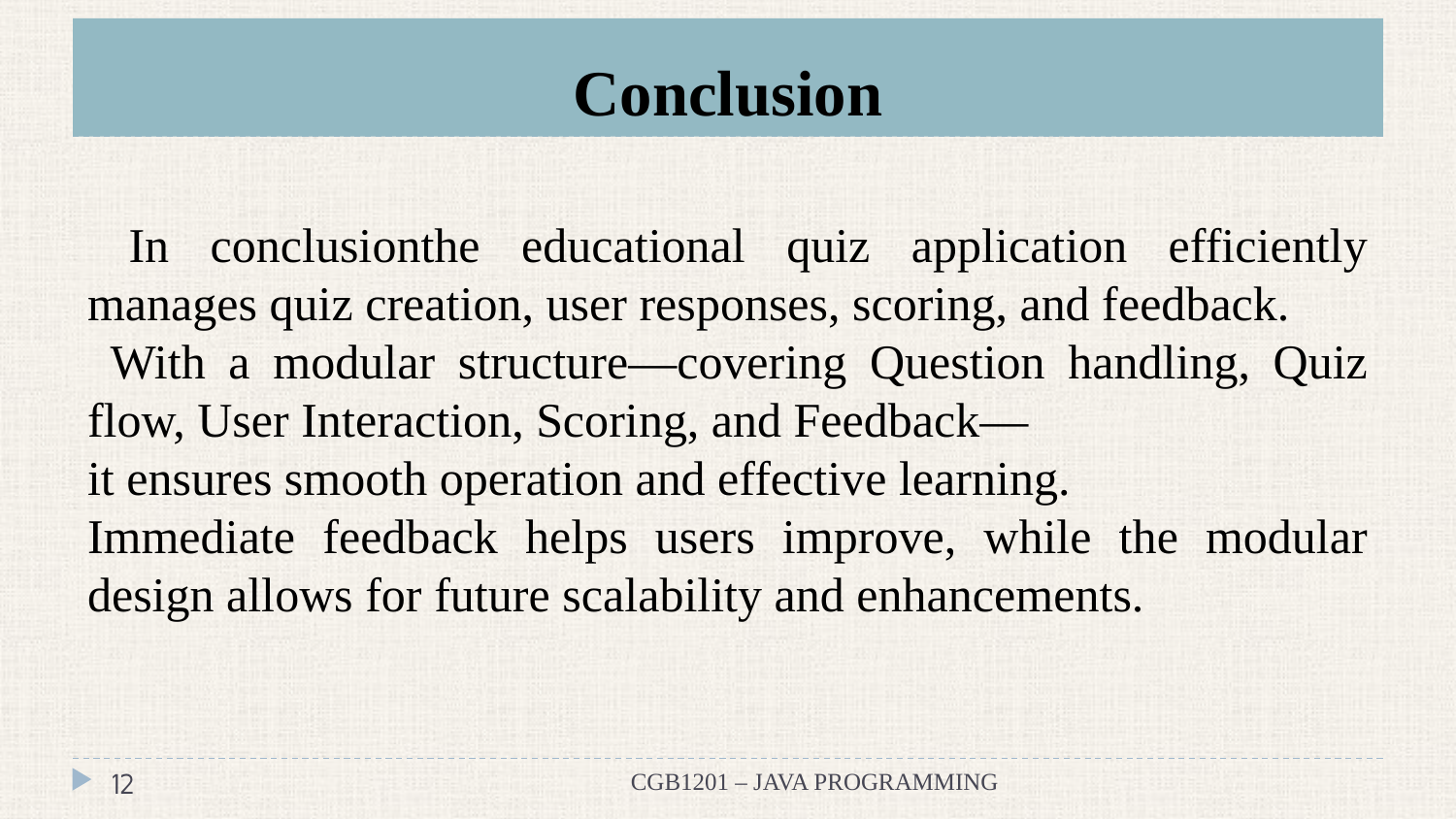

# Conclusion
 In conclusionthe educational quiz application efficiently manages quiz creation, user responses, scoring, and feedback.
 With a modular structure—covering Question handling, Quiz flow, User Interaction, Scoring, and Feedback—
it ensures smooth operation and effective learning.
Immediate feedback helps users improve, while the modular design allows for future scalability and enhancements.

12
CGB1201 – JAVA PROGRAMMING